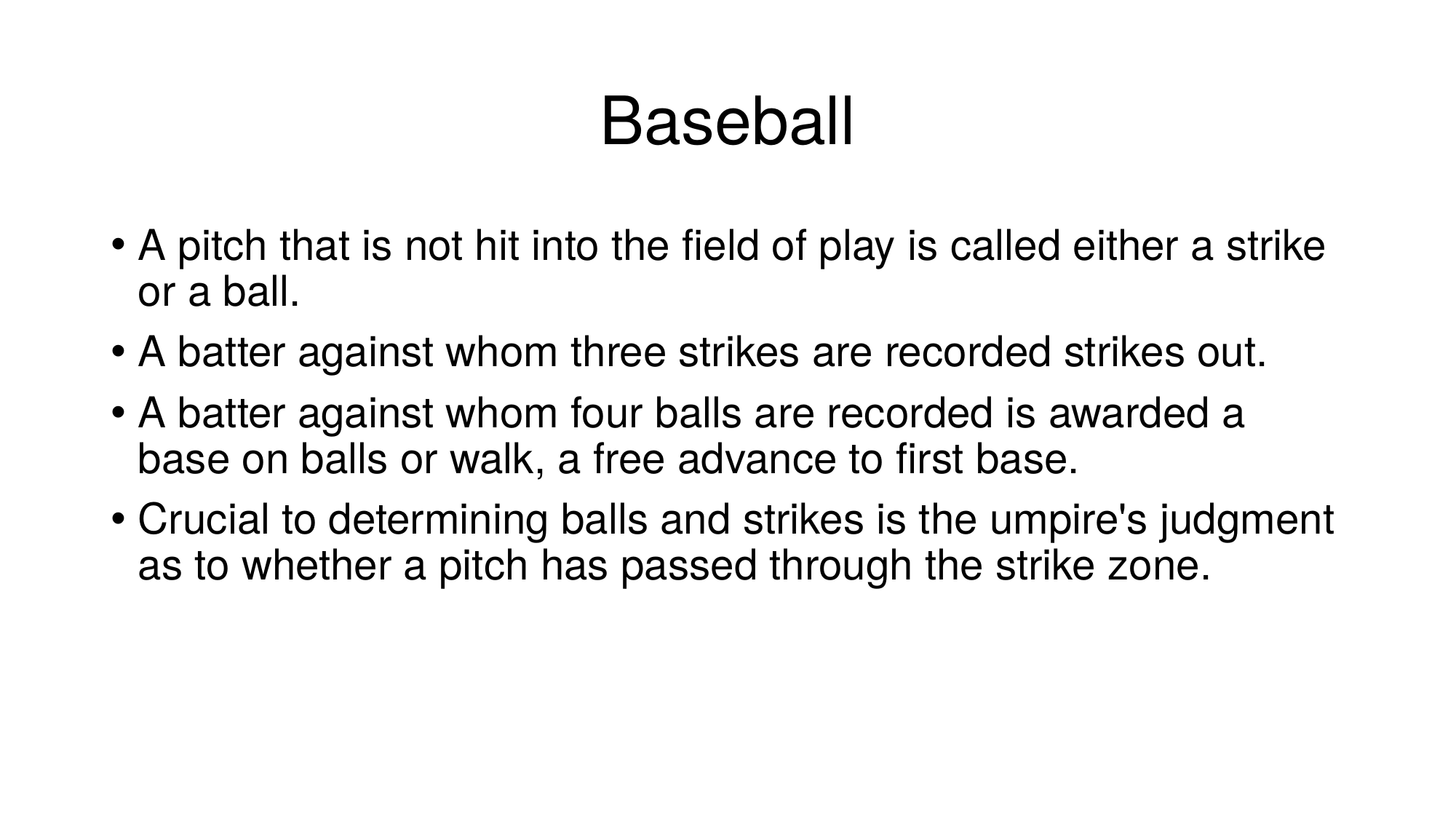

# Baseball
A pitch that is not hit into the field of play is called either a strike or a ball.
A batter against whom three strikes are recorded strikes out.
A batter against whom four balls are recorded is awarded a base on balls or walk, a free advance to first base.
Crucial to determining balls and strikes is the umpire's judgment as to whether a pitch has passed through the strike zone.